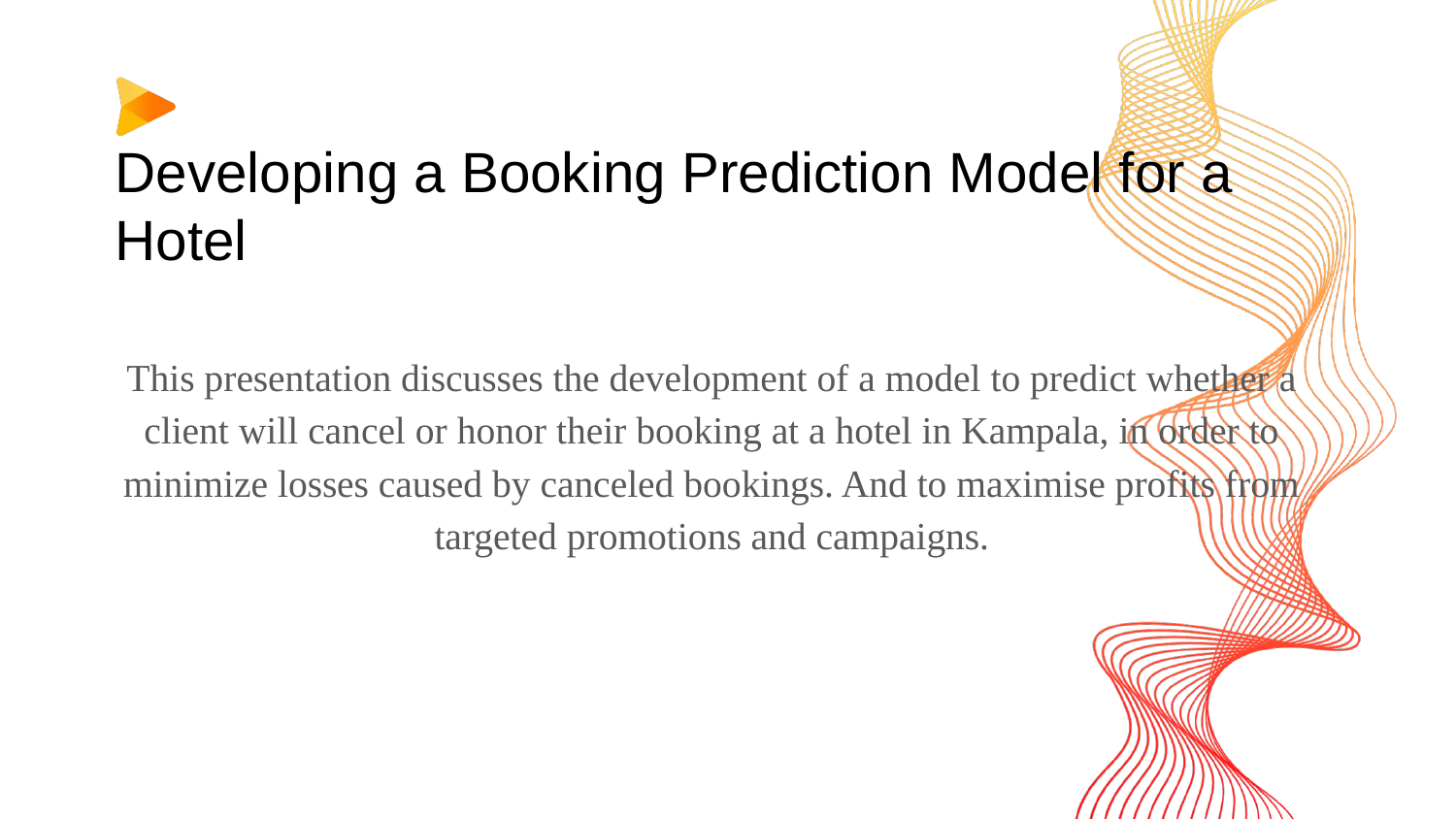

# Developing a Booking Prediction Model for a Hotel
This presentation discusses the development of a model to predict whether a client will cancel or honor their booking at a hotel in Kampala, in order to minimize losses caused by canceled bookings. And to maximise profits from targeted promotions and campaigns.